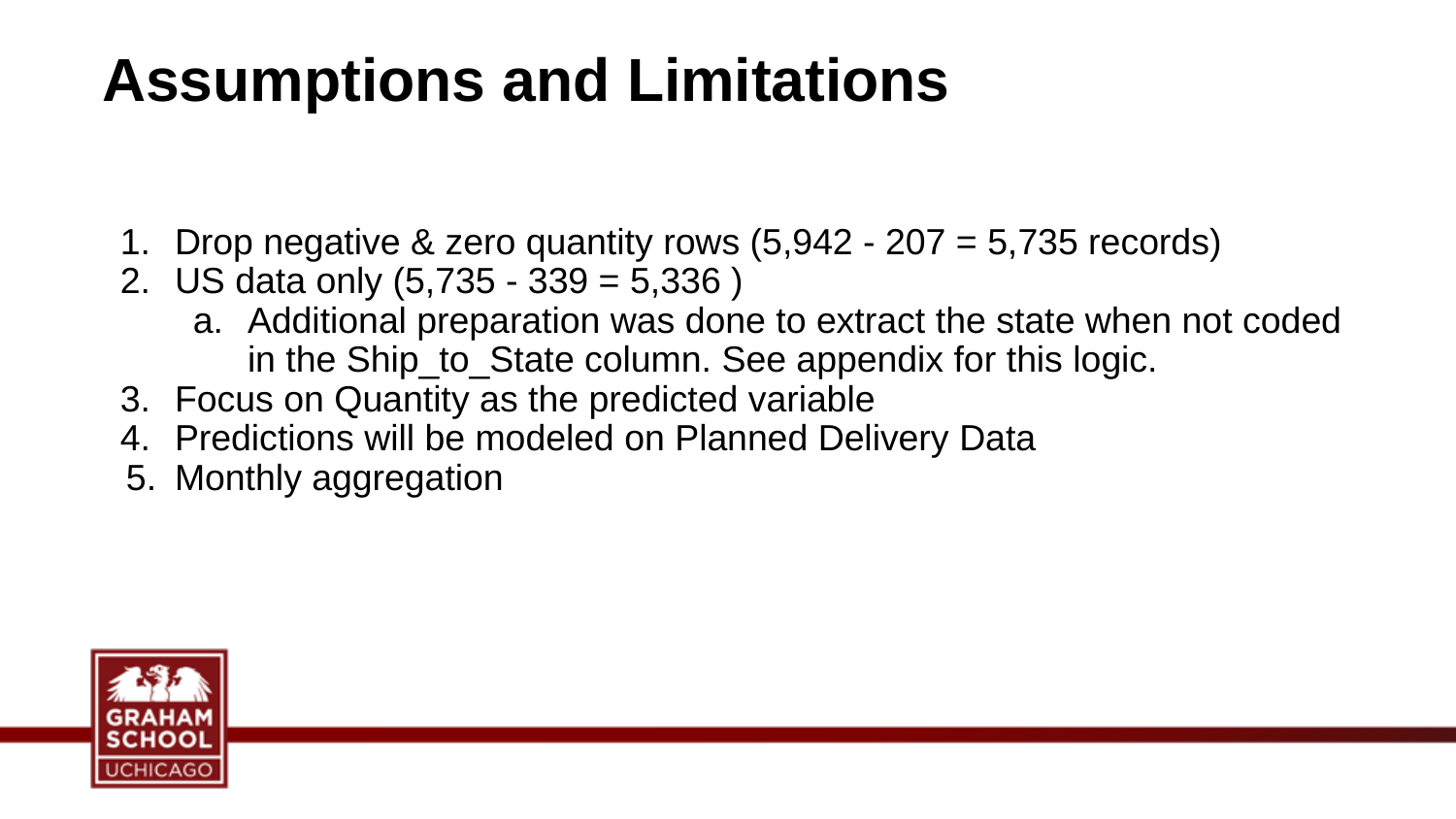

# Assumptions and Limitations

Drop negative & zero quantity rows (5,942 - 207 = 5,735 records)
US data only (5,735 - 339 = 5,336 )
Additional preparation was done to extract the state when not coded in the Ship_to_State column. See appendix for this logic.
Focus on Quantity as the predicted variable
Predictions will be modeled on Planned Delivery Data
Monthly aggregation